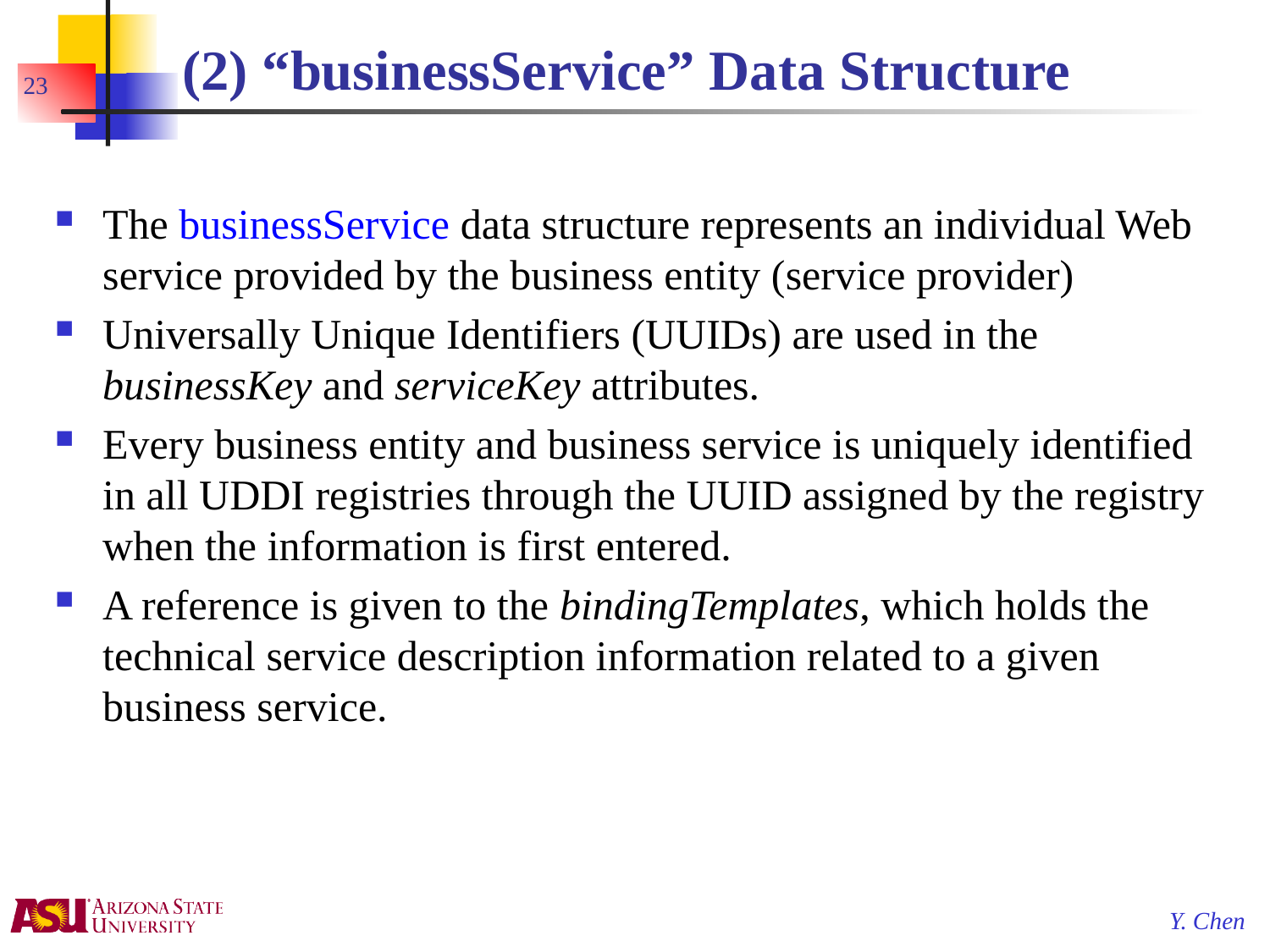

# (2) “businessService” Data Structure
23
The businessService data structure represents an individual Web service provided by the business entity (service provider)
Universally Unique Identifiers (UUIDs) are used in the businessKey and serviceKey attributes.
Every business entity and business service is uniquely identified in all UDDI registries through the UUID assigned by the registry when the information is first entered.
A reference is given to the bindingTemplates, which holds the technical service description information related to a given business service.